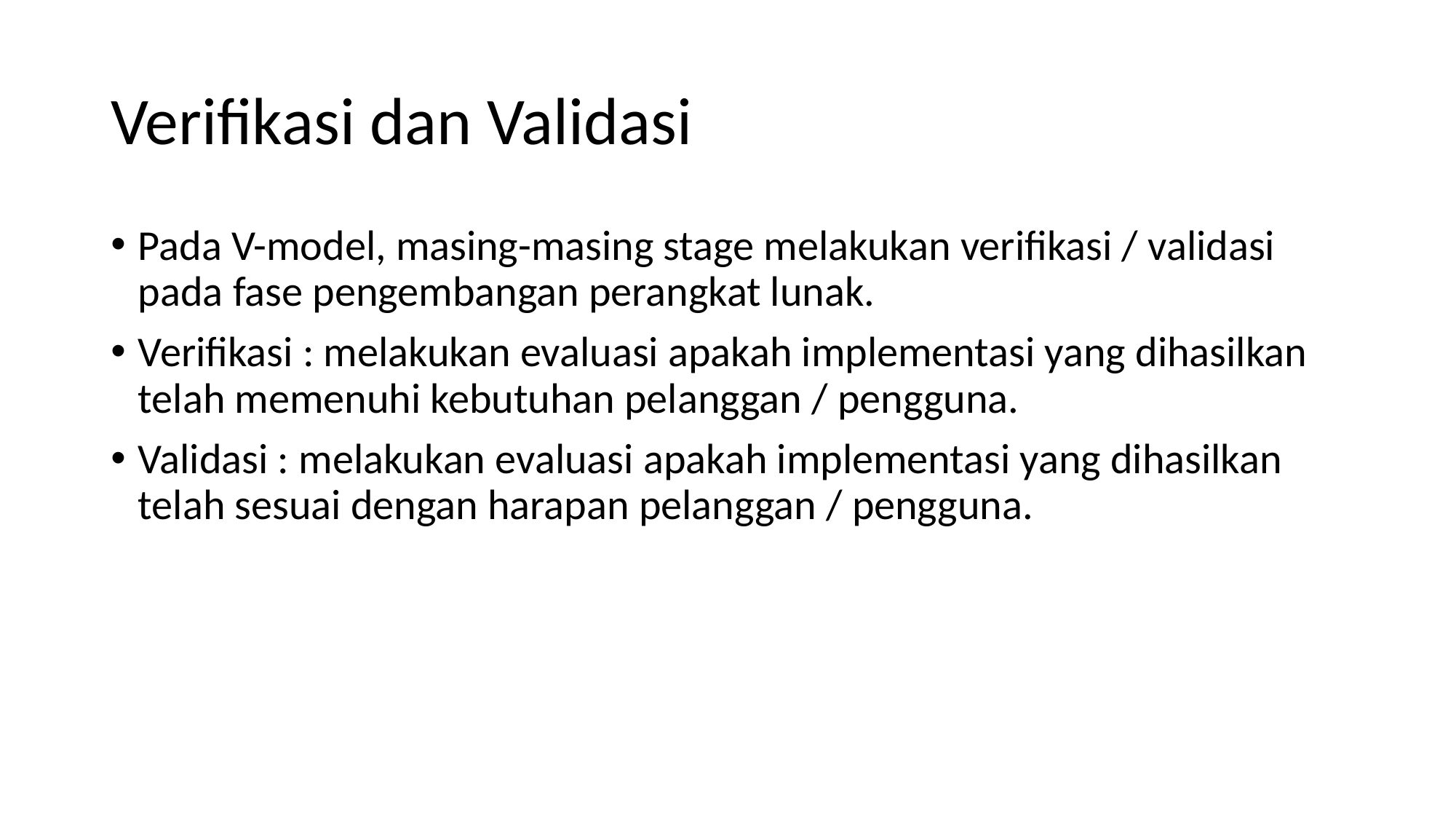

# Verifikasi dan Validasi
Pada V-model, masing-masing stage melakukan verifikasi / validasi pada fase pengembangan perangkat lunak.
Verifikasi : melakukan evaluasi apakah implementasi yang dihasilkan telah memenuhi kebutuhan pelanggan / pengguna.
Validasi : melakukan evaluasi apakah implementasi yang dihasilkan telah sesuai dengan harapan pelanggan / pengguna.